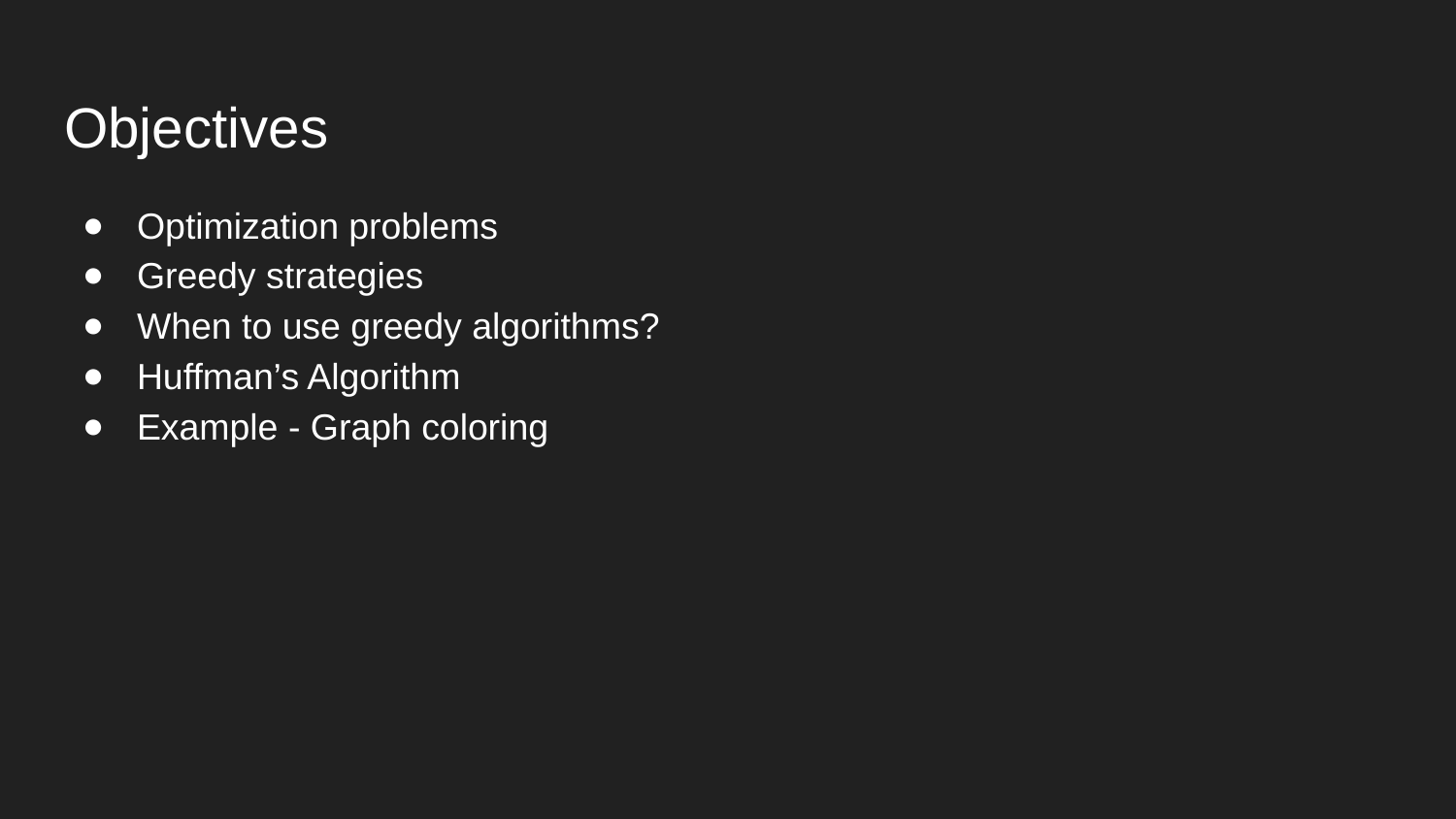

# Objectives
Optimization problems
Greedy strategies
When to use greedy algorithms?
Huffman’s Algorithm
Example - Graph coloring